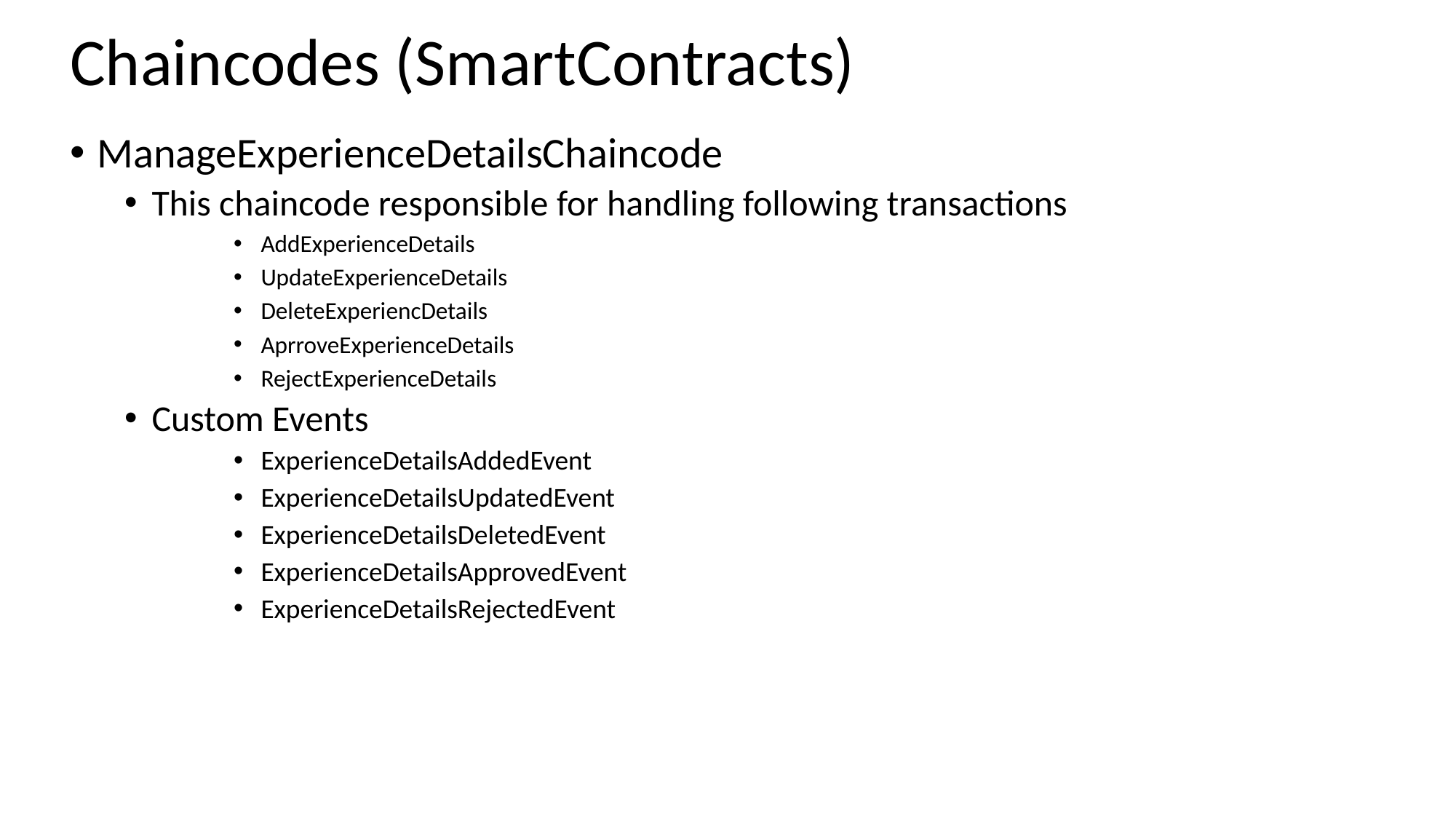

# Chaincodes (SmartContracts)
ManageExperienceDetailsChaincode
This chaincode responsible for handling following transactions
AddExperienceDetails
UpdateExperienceDetails
DeleteExperiencDetails
AprroveExperienceDetails
RejectExperienceDetails
Custom Events
ExperienceDetailsAddedEvent
ExperienceDetailsUpdatedEvent
ExperienceDetailsDeletedEvent
ExperienceDetailsApprovedEvent
ExperienceDetailsRejectedEvent